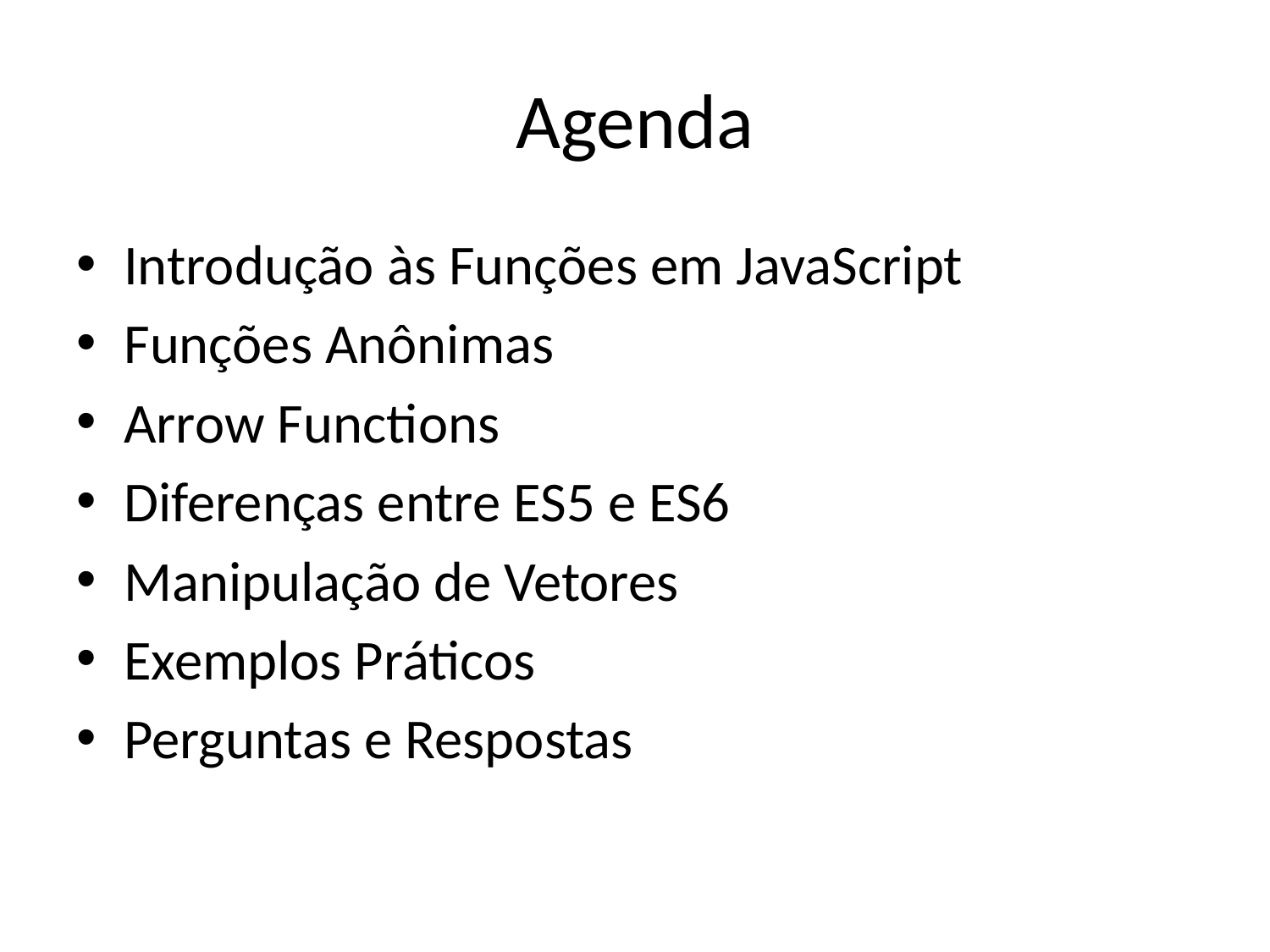

# Agenda
Introdução às Funções em JavaScript
Funções Anônimas
Arrow Functions
Diferenças entre ES5 e ES6
Manipulação de Vetores
Exemplos Práticos
Perguntas e Respostas